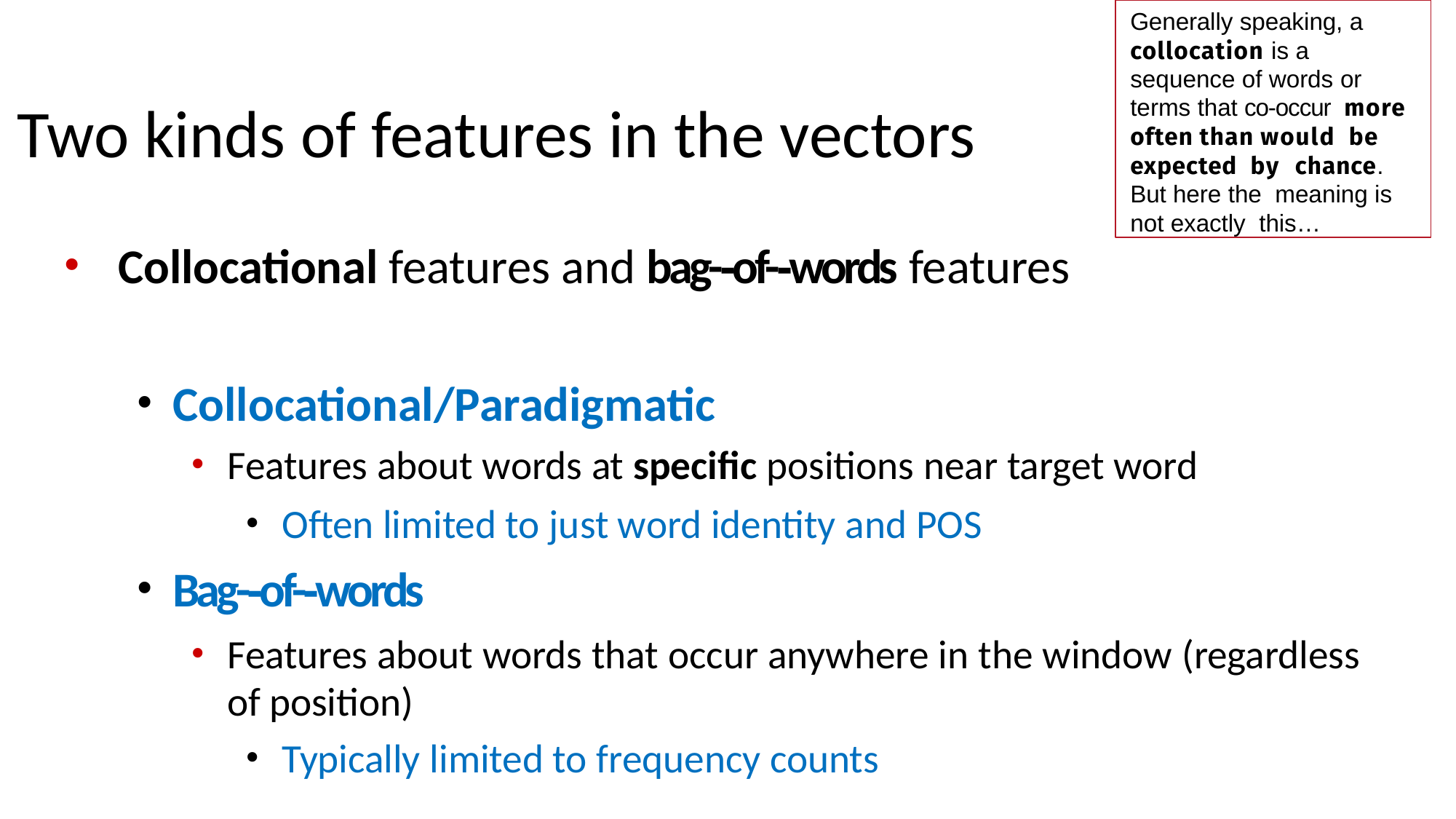

Generally speaking, a  collocation is a  sequence of words or  terms that co-occur  more often than would  be expected  by  chance. But here the  meaning is not exactly  this…
# Two kinds of features in the vectors
Collocational features and bag-­‐of-­‐words features

Collocational/Paradigmatic
Features about words at speciﬁc positions near target word
Often limited to just word identity and POS
Bag-­‐of-­‐words
Features about words that occur anywhere in the window (regardless  of position)
Typically limited to frequency counts